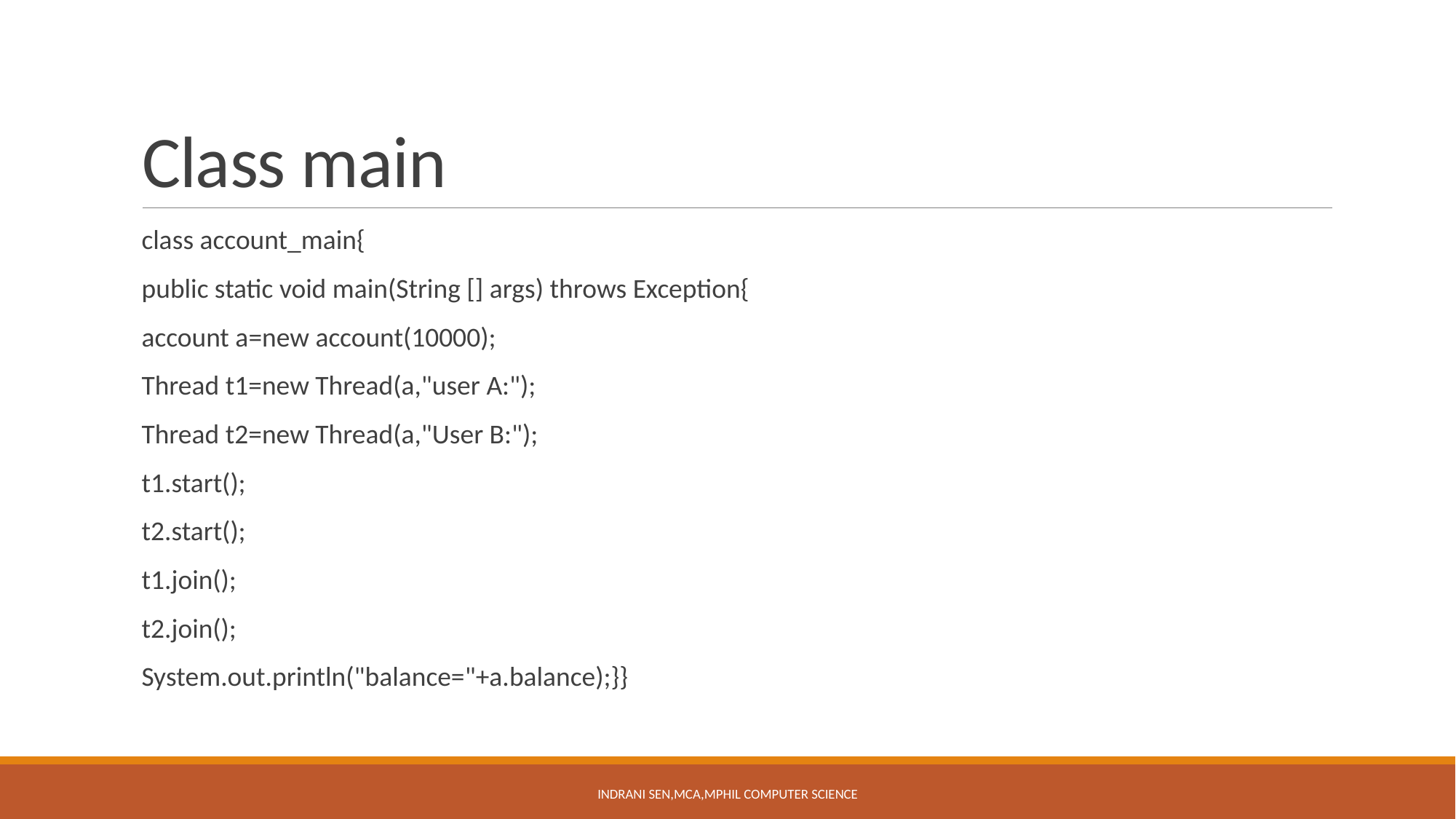

# Class main
class account_main{
public static void main(String [] args) throws Exception{
account a=new account(10000);
Thread t1=new Thread(a,"user A:");
Thread t2=new Thread(a,"User B:");
t1.start();
t2.start();
t1.join();
t2.join();
System.out.println("balance="+a.balance);}}
Indrani Sen,MCA,MPhil Computer Science